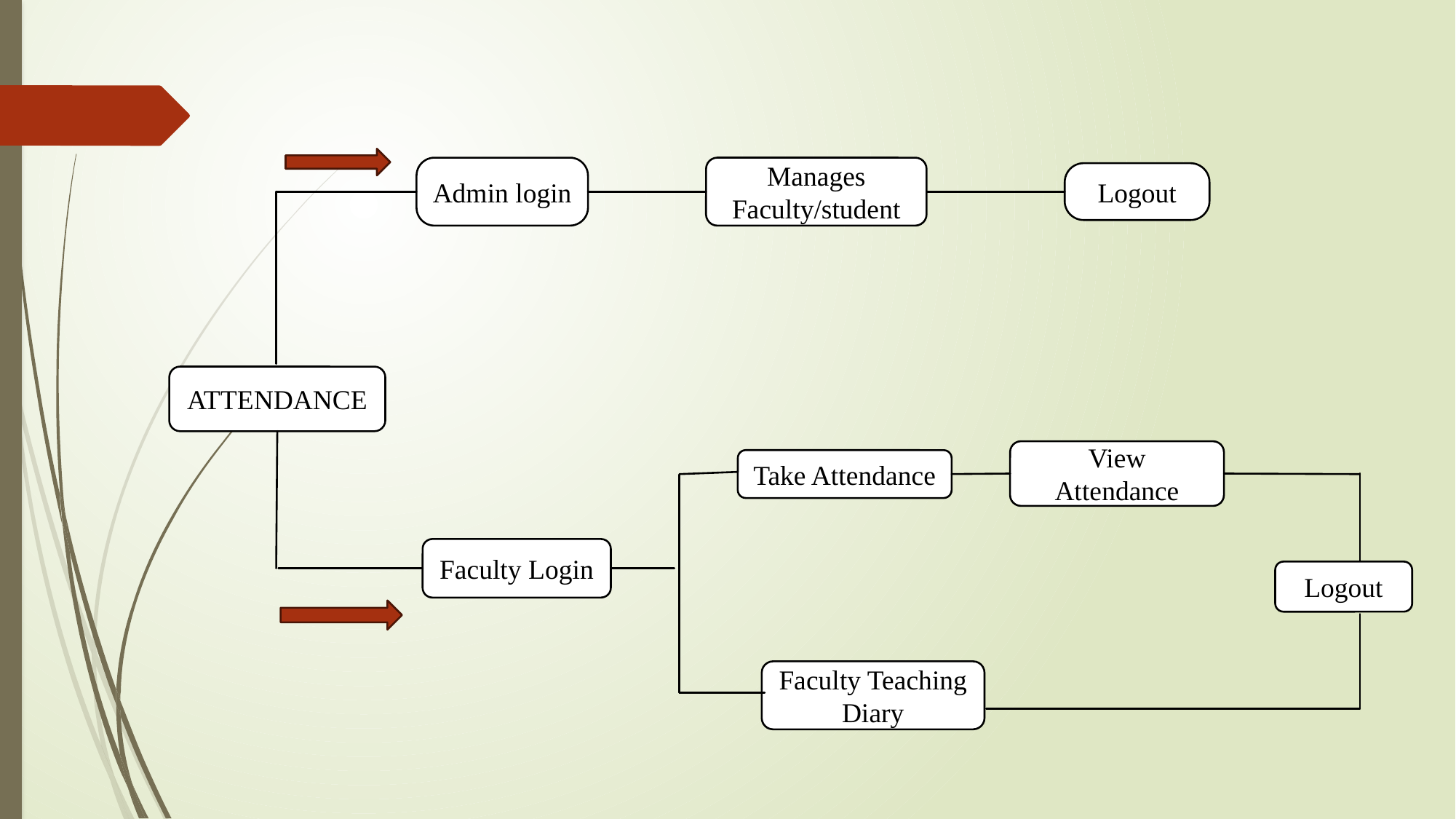

Admin login
Manages
Faculty/student
Logout
ATTENDANCE
View Attendance
Take Attendance
Faculty Login
Logout

Faculty Teaching Diary